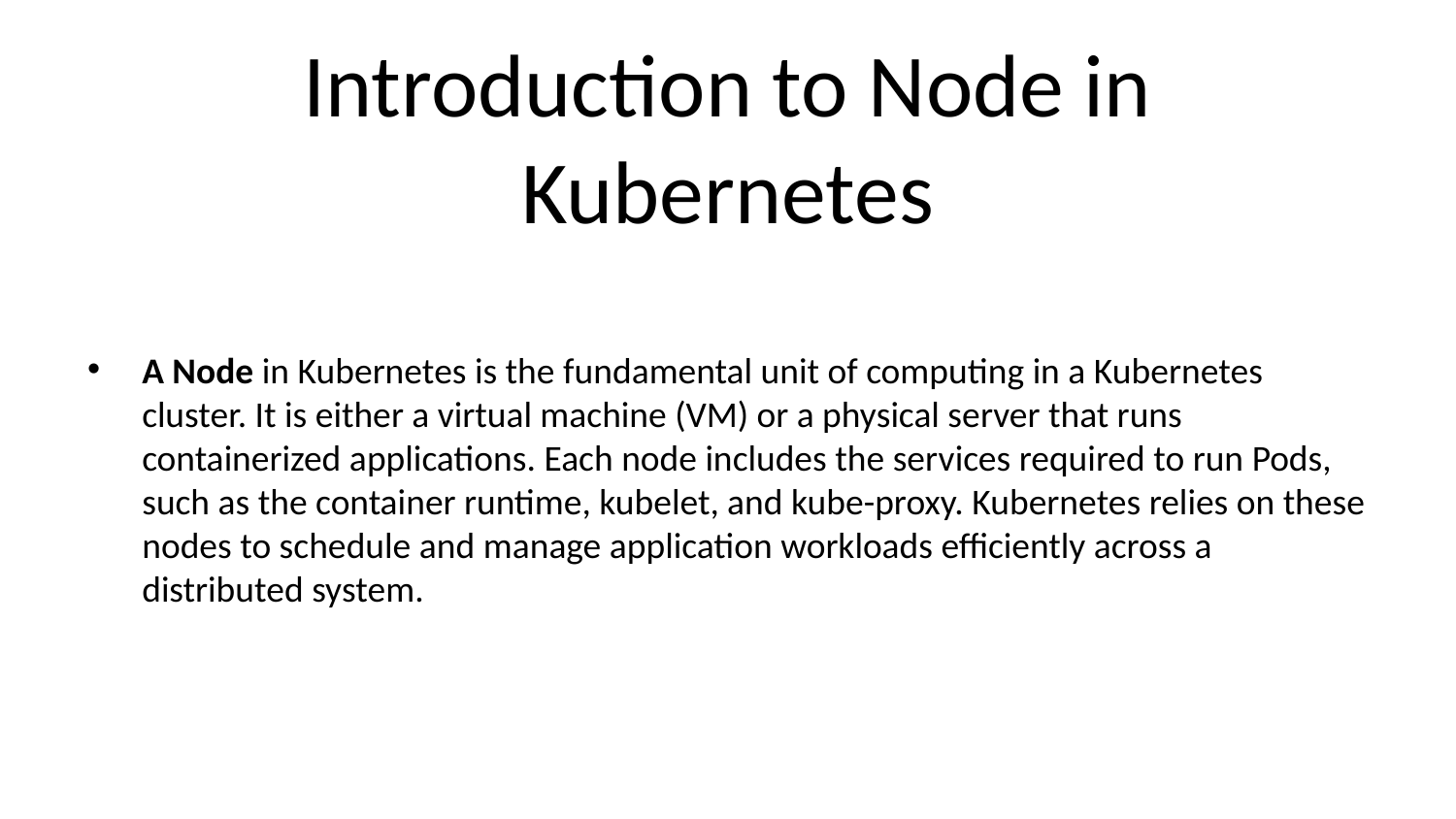

# Introduction to Node in Kubernetes

A Node in Kubernetes is the fundamental unit of computing in a Kubernetes cluster. It is either a virtual machine (VM) or a physical server that runs containerized applications. Each node includes the services required to run Pods, such as the container runtime, kubelet, and kube-proxy. Kubernetes relies on these nodes to schedule and manage application workloads efficiently across a distributed system.